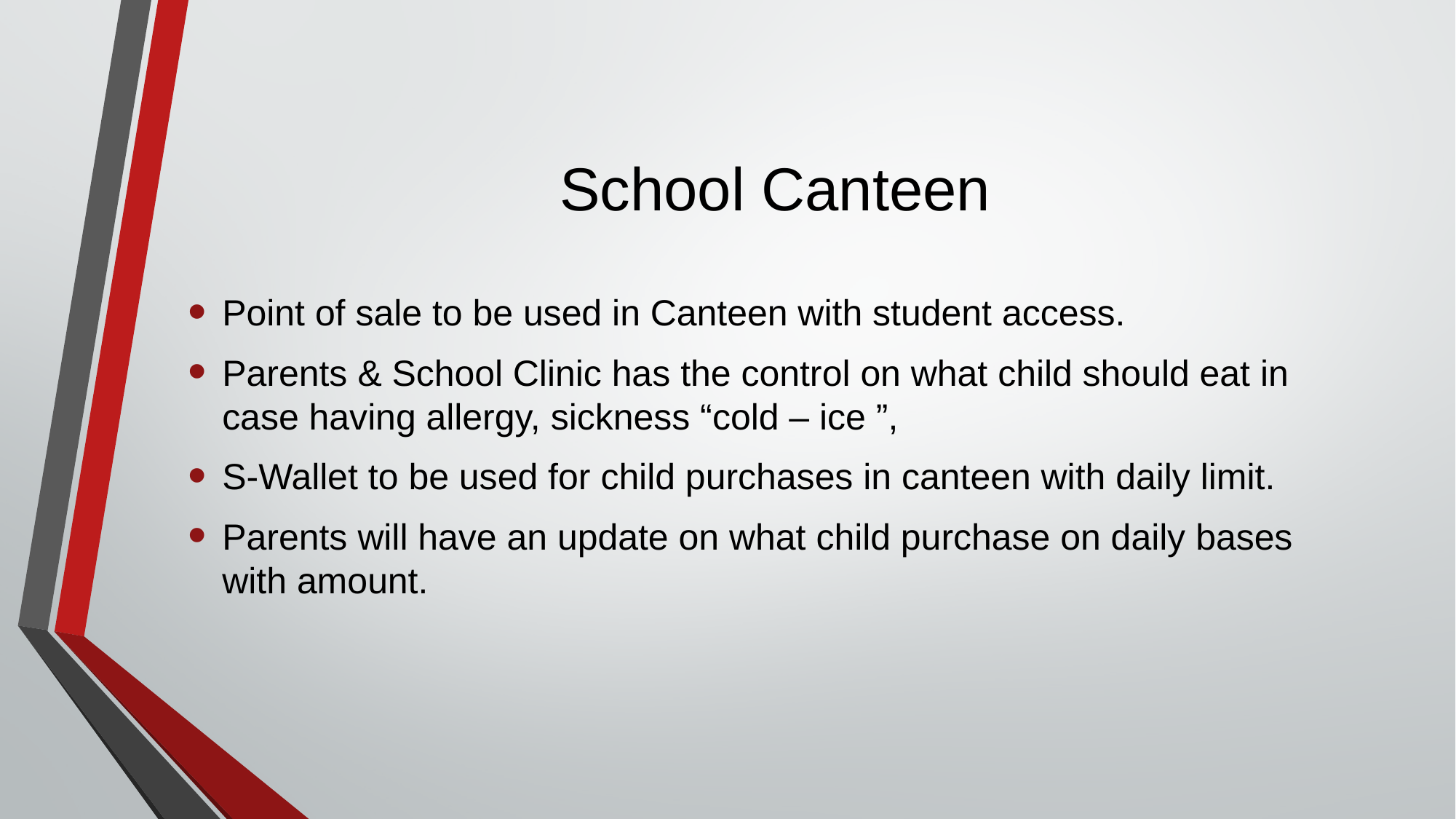

# School Canteen
Point of sale to be used in Canteen with student access.
Parents & School Clinic has the control on what child should eat in case having allergy, sickness “cold – ice ”,
S-Wallet to be used for child purchases in canteen with daily limit.
Parents will have an update on what child purchase on daily bases with amount.